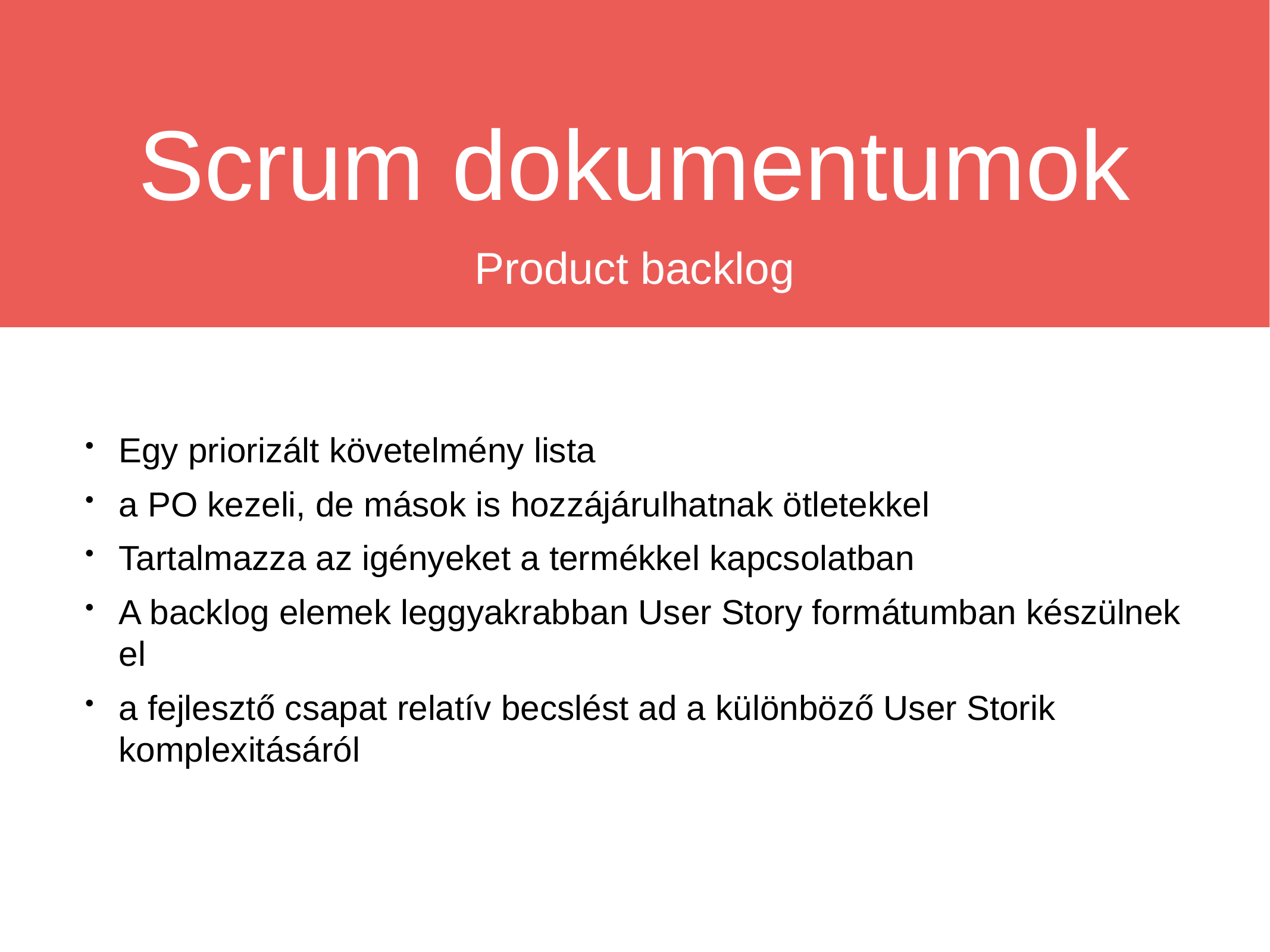

Scrum dokumentumok
Product backlog
Egy priorizált követelmény lista
a PO kezeli, de mások is hozzájárulhatnak ötletekkel
Tartalmazza az igényeket a termékkel kapcsolatban
A backlog elemek leggyakrabban User Story formátumban készülnek el
a fejlesztő csapat relatív becslést ad a különböző User Storik komplexitásáról